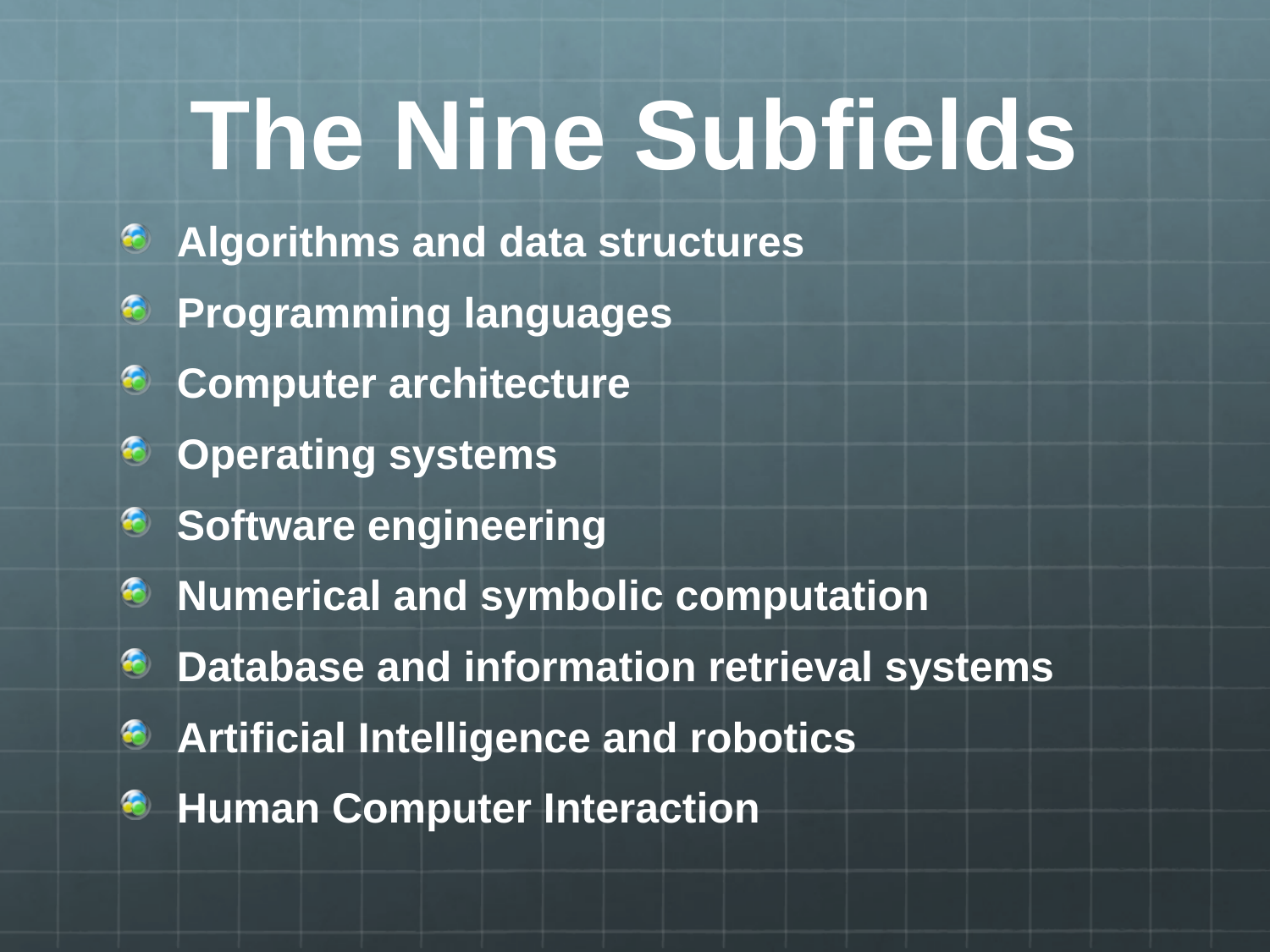

# The Nine Subfields
Algorithms and data structures
Programming languages
Computer architecture
Operating systems
Software engineering
Numerical and symbolic computation
Database and information retrieval systems
Artificial Intelligence and robotics
Human Computer Interaction